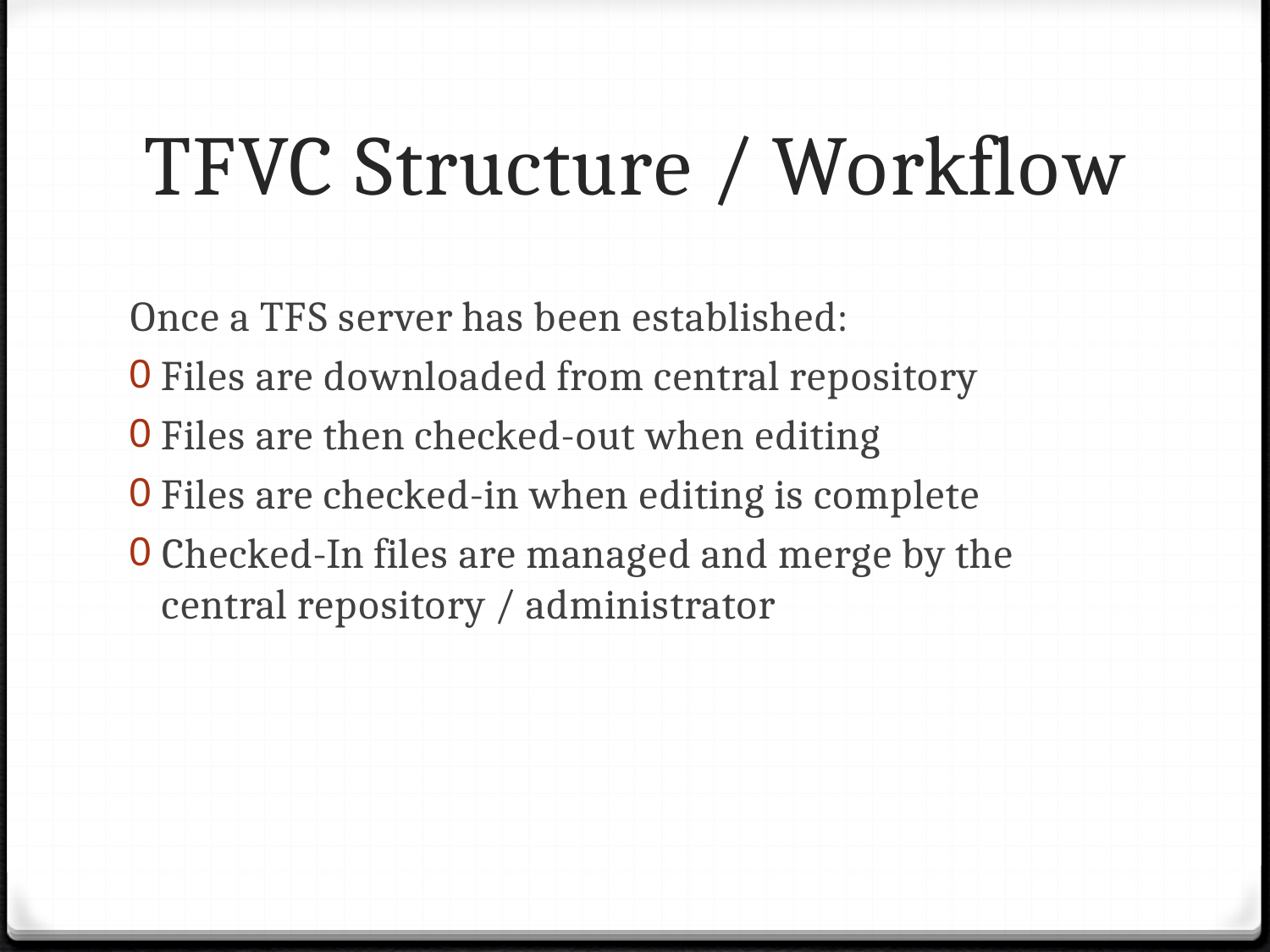

# TFVC Structure / Workflow
Once a TFS server has been established:
Files are downloaded from central repository
Files are then checked-out when editing
Files are checked-in when editing is complete
Checked-In files are managed and merge by the central repository / administrator